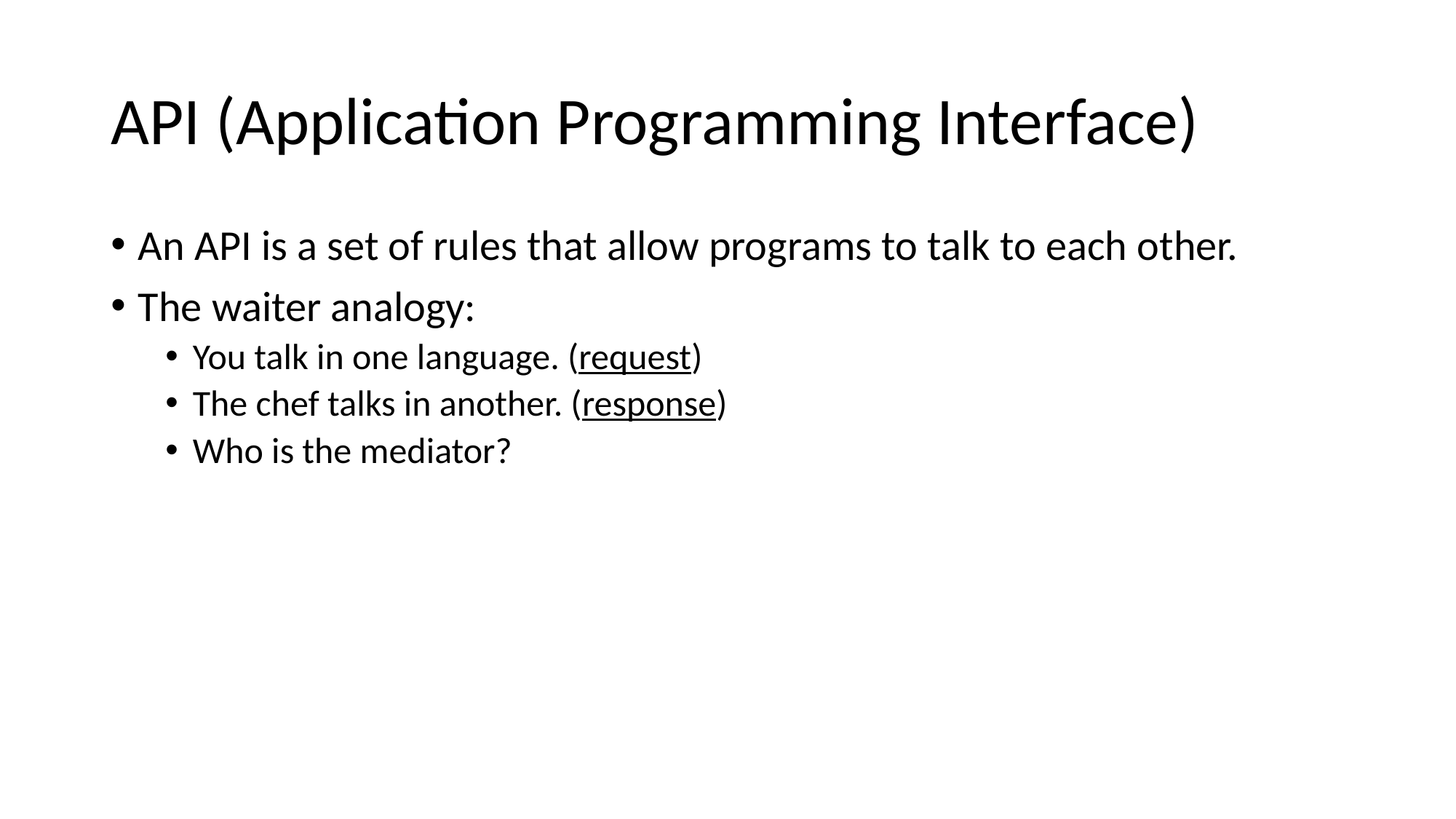

# API (Application Programming Interface)
An API is a set of rules that allow programs to talk to each other.
The waiter analogy:
You talk in one language. (request)
The chef talks in another. (response)
Who is the mediator?